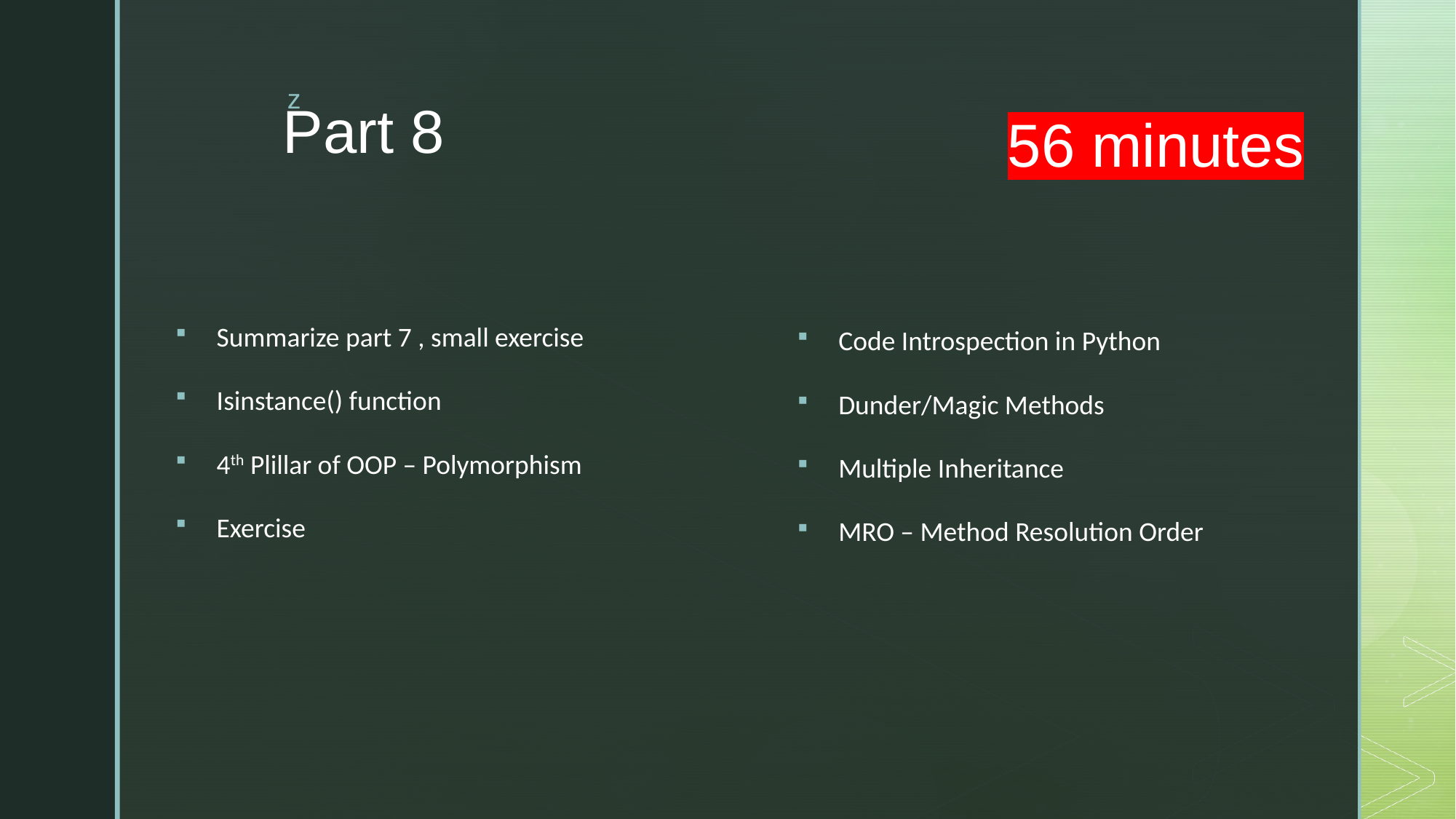

# Part 8
56 minutes
Summarize part 7 , small exercise
Isinstance() function
4th Plillar of OOP – Polymorphism
Exercise

Code Introspection in Python
Dunder/Magic Methods
Multiple Inheritance
MRO – Method Resolution Order